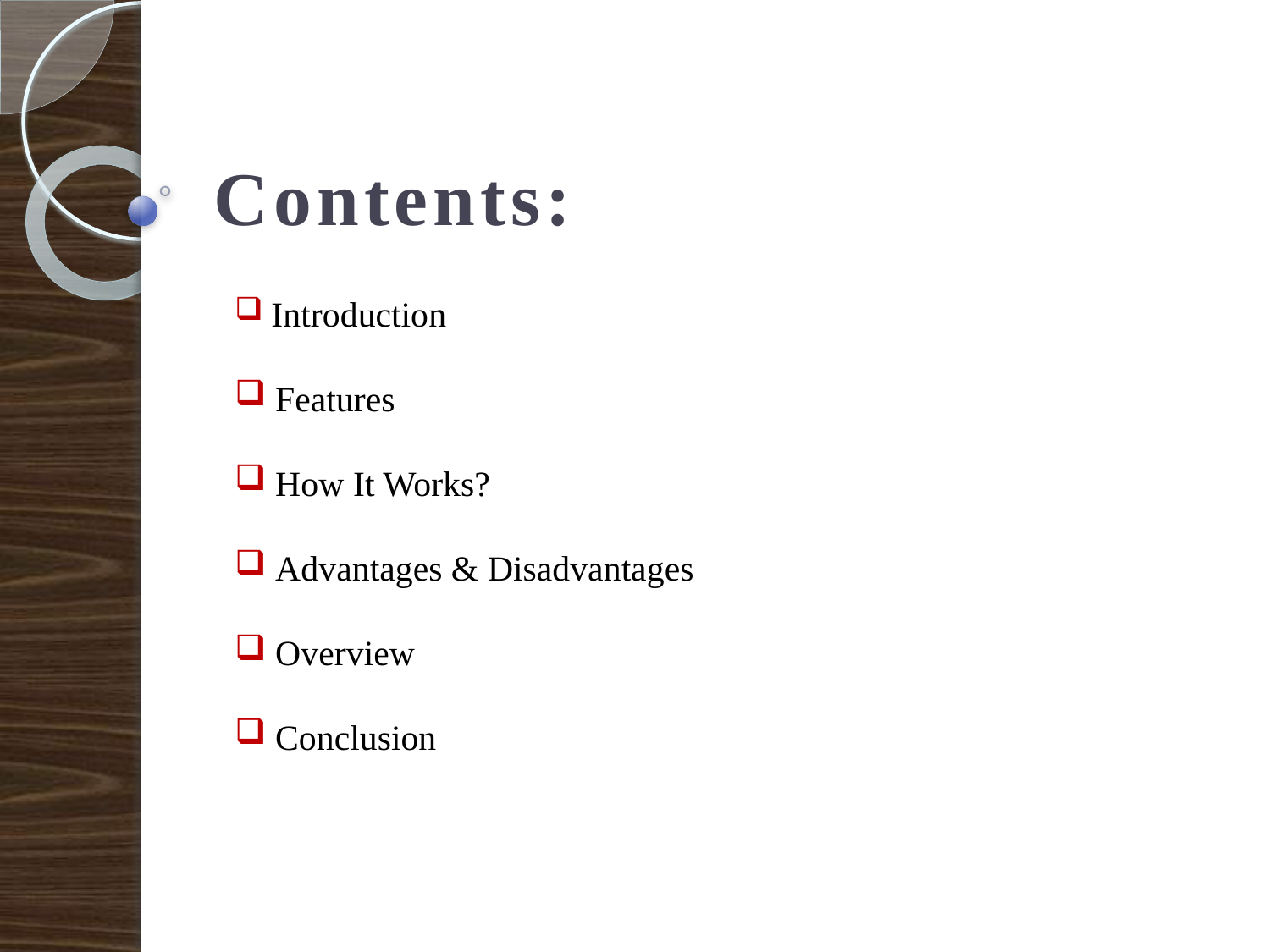

# Contents:
 Introduction

 Features

 How It Works?

 Advantages & Disadvantages

 Overview

 Conclusion